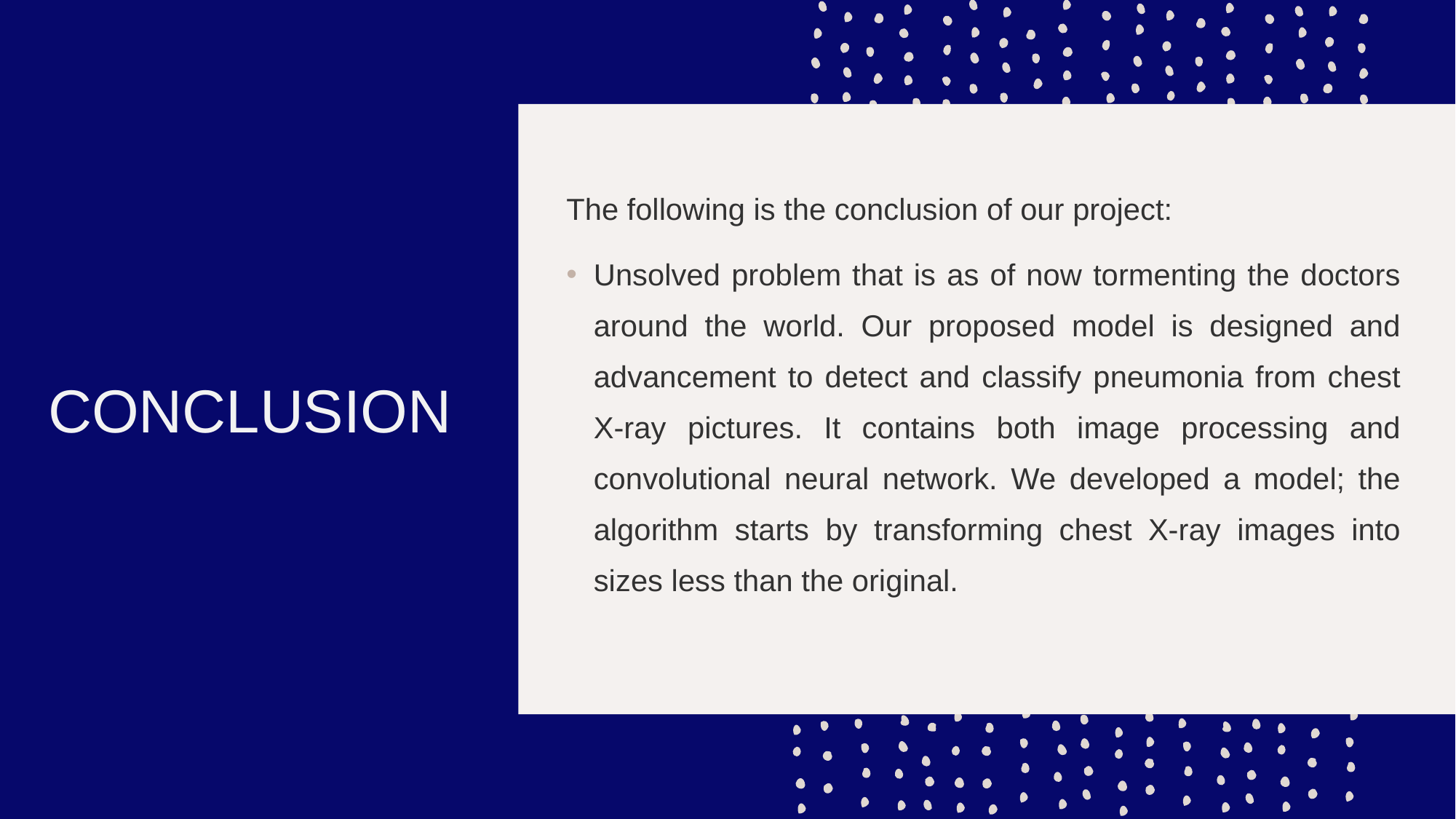

# CONCLUSION
The following is the conclusion of our project:
Unsolved problem that is as of now tormenting the doctors around the world. Our proposed model is designed and advancement to detect and classify pneumonia from chest X-ray pictures. It contains both image processing and convolutional neural network. We developed a model; the algorithm starts by transforming chest X-ray images into sizes less than the original.